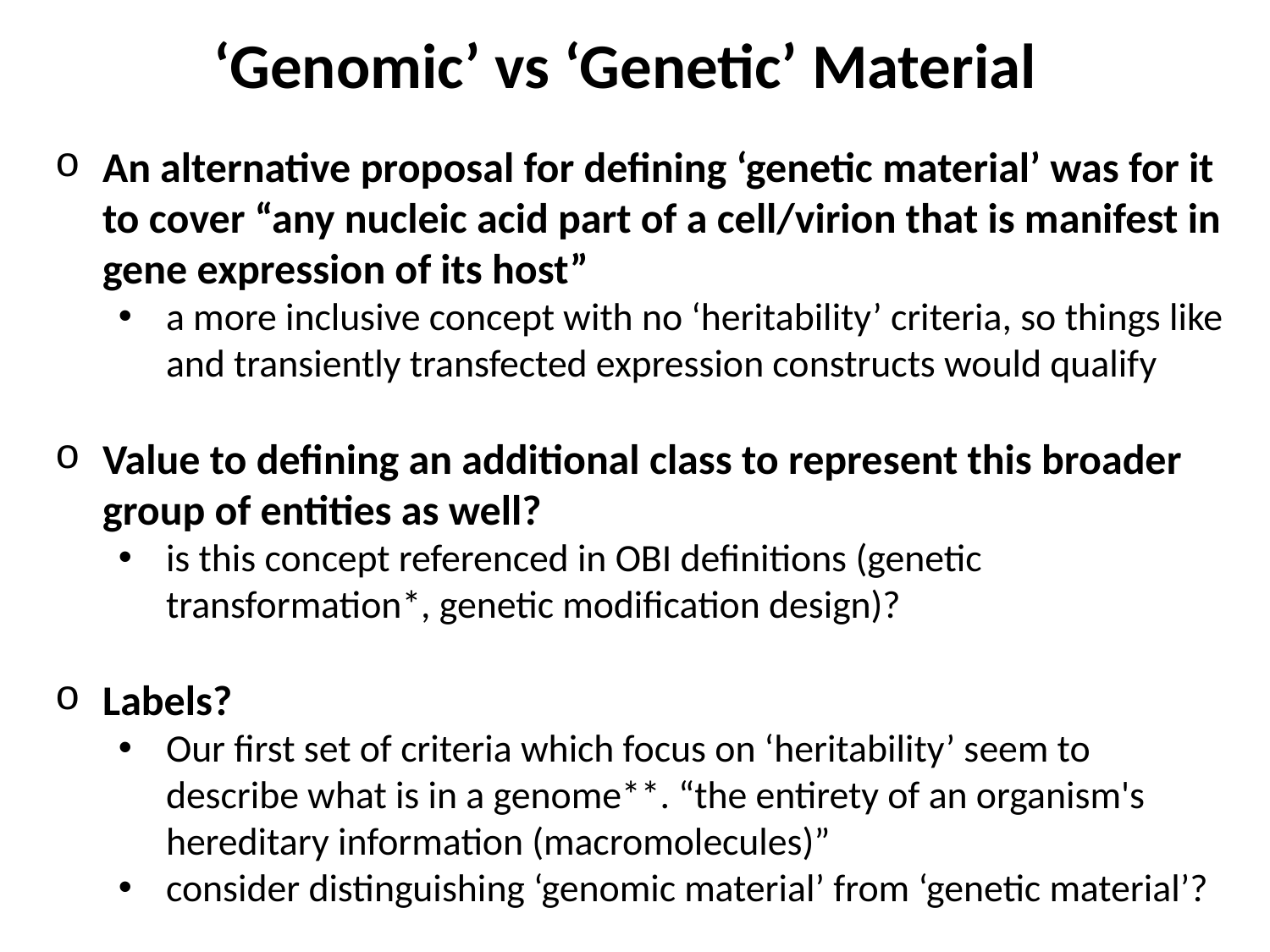

‘Genomic’ vs ‘Genetic’ Material
An alternative proposal for defining ‘genetic material’ was for it to cover “any nucleic acid part of a cell/virion that is manifest in gene expression of its host”
a more inclusive concept with no ‘heritability’ criteria, so things like and transiently transfected expression constructs would qualify

Value to defining an additional class to represent this broader group of entities as well?
is this concept referenced in OBI definitions (genetic transformation*, genetic modification design)?

Labels?
Our first set of criteria which focus on ‘heritability’ seem to describe what is in a genome**. “the entirety of an organism's hereditary information (macromolecules)”
consider distinguishing ‘genomic material’ from ‘genetic material’?